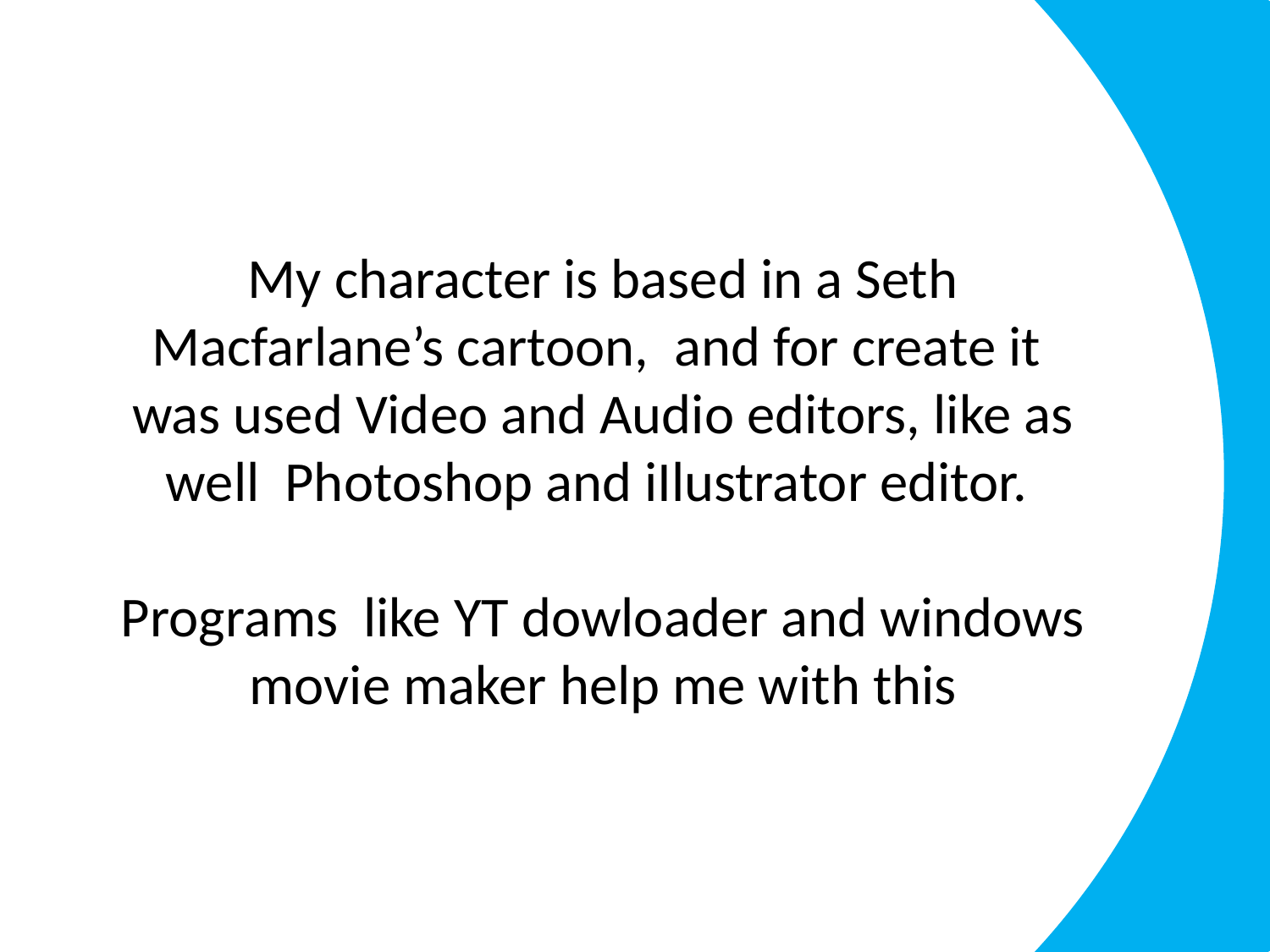

My character is based in a Seth Macfarlane’s cartoon,  and for create it  was used Video and Audio editors, like as well  Photoshop and iIlustrator editor.

Programs  like YT dowloader and windows movie maker help me with this